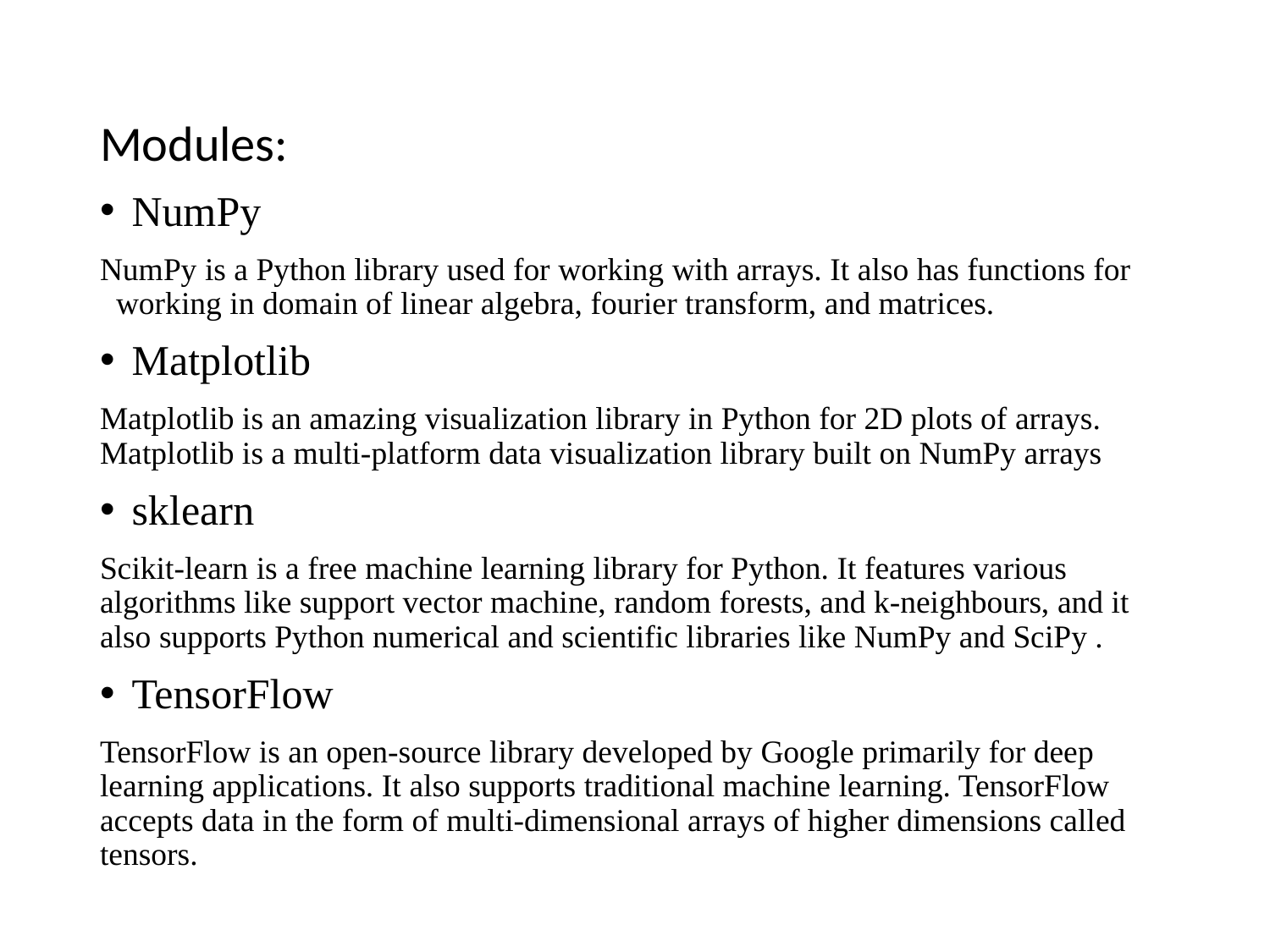

Modules:
NumPy
NumPy is a Python library used for working with arrays. It also has functions for       working in domain of linear algebra, fourier transform, and matrices.
Matplotlib
Matplotlib is an amazing visualization library in Python for 2D plots of arrays. Matplotlib is a multi-platform data visualization library built on NumPy arrays
sklearn
Scikit-learn is a free machine learning library for Python. It features various algorithms like support vector machine, random forests, and k-neighbours, and it also supports Python numerical and scientific libraries like NumPy and SciPy .
TensorFlow
TensorFlow is an open-source library developed by Google primarily for deep learning applications. It also supports traditional machine learning. TensorFlow accepts data in the form of multi-dimensional arrays of higher dimensions called tensors.